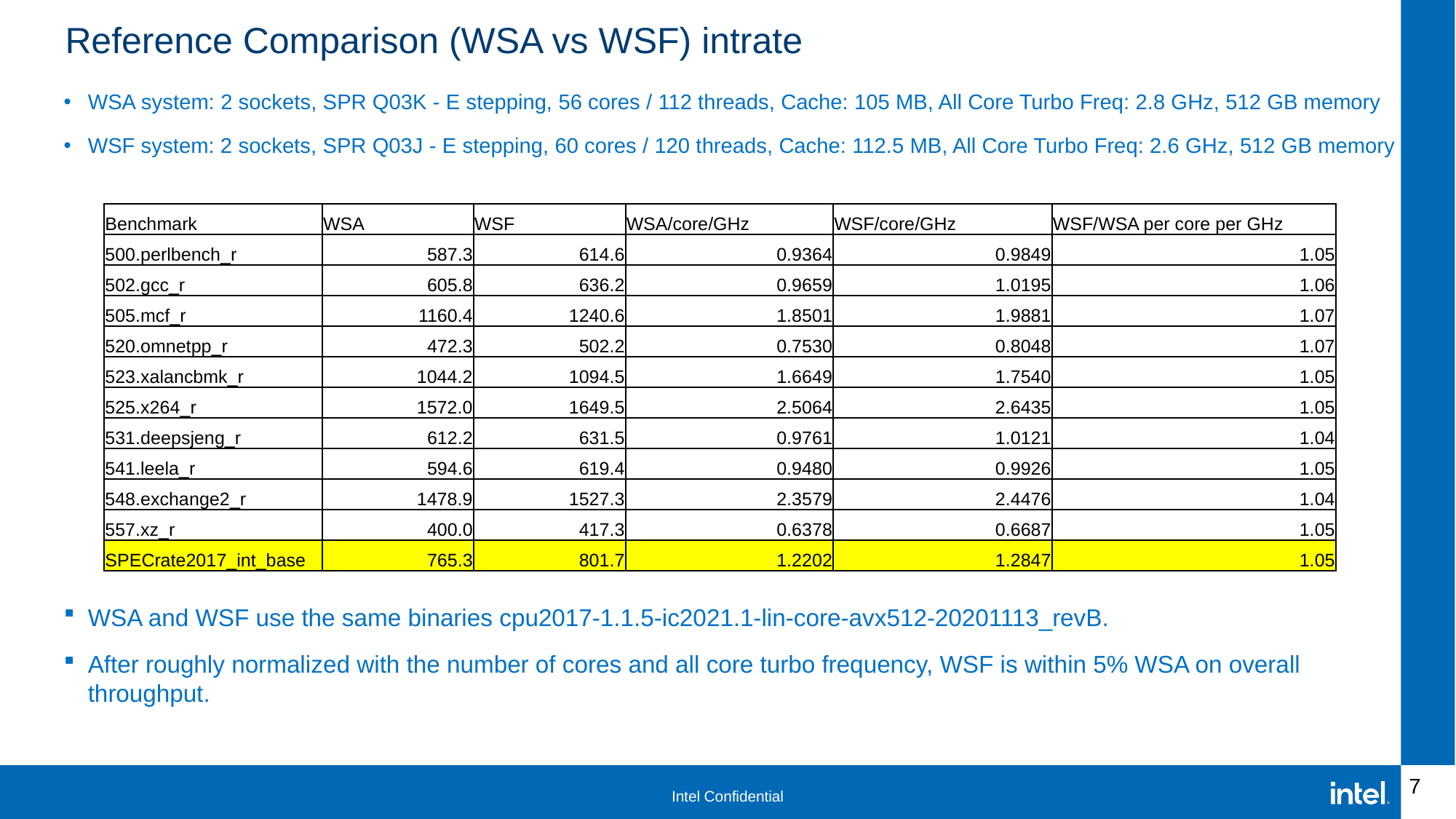

# Reference Comparison (WSA vs WSF) intrate
WSA system: 2 sockets, SPR Q03K - E stepping, 56 cores / 112 threads, Cache: 105 MB, All Core Turbo Freq: 2.8 GHz, 512 GB memory
WSF system: 2 sockets, SPR Q03J - E stepping, 60 cores / 120 threads, Cache: 112.5 MB, All Core Turbo Freq: 2.6 GHz, 512 GB memory
| Benchmark | WSA | WSF | WSA/core/GHz | WSF/core/GHz | WSF/WSA per core per GHz |
| --- | --- | --- | --- | --- | --- |
| 500.perlbench\_r | 587.3 | 614.6 | 0.9364 | 0.9849 | 1.05 |
| 502.gcc\_r | 605.8 | 636.2 | 0.9659 | 1.0195 | 1.06 |
| 505.mcf\_r | 1160.4 | 1240.6 | 1.8501 | 1.9881 | 1.07 |
| 520.omnetpp\_r | 472.3 | 502.2 | 0.7530 | 0.8048 | 1.07 |
| 523.xalancbmk\_r | 1044.2 | 1094.5 | 1.6649 | 1.7540 | 1.05 |
| 525.x264\_r | 1572.0 | 1649.5 | 2.5064 | 2.6435 | 1.05 |
| 531.deepsjeng\_r | 612.2 | 631.5 | 0.9761 | 1.0121 | 1.04 |
| 541.leela\_r | 594.6 | 619.4 | 0.9480 | 0.9926 | 1.05 |
| 548.exchange2\_r | 1478.9 | 1527.3 | 2.3579 | 2.4476 | 1.04 |
| 557.xz\_r | 400.0 | 417.3 | 0.6378 | 0.6687 | 1.05 |
| SPECrate2017\_int\_base | 765.3 | 801.7 | 1.2202 | 1.2847 | 1.05 |
WSA and WSF use the same binaries cpu2017-1.1.5-ic2021.1-lin-core-avx512-20201113_revB.
After roughly normalized with the number of cores and all core turbo frequency, WSF is within 5% WSA on overall throughput.
WSA: Workload, Standards and Automation in IPCA / DEG group
7